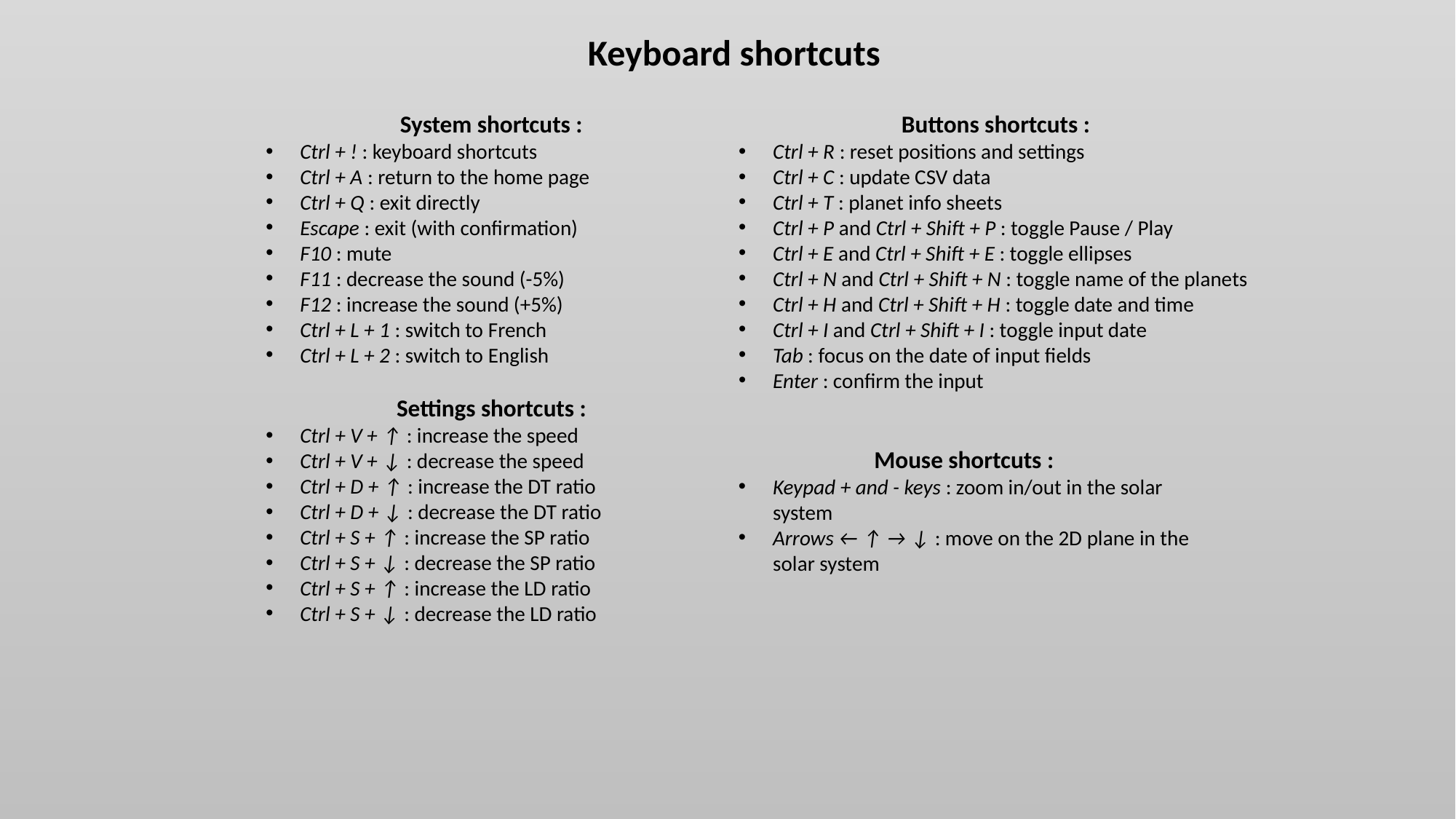

Keyboard shortcuts
System shortcuts :
Ctrl + ! : keyboard shortcuts
Ctrl + A : return to the home page
Ctrl + Q : exit directly
Escape : exit (with confirmation)
F10 : mute
F11 : decrease the sound (-5%)
F12 : increase the sound (+5%)
Ctrl + L + 1 : switch to French
Ctrl + L + 2 : switch to English
Buttons shortcuts :
Ctrl + R : reset positions and settings
Ctrl + C : update CSV data
Ctrl + T : planet info sheets
Ctrl + P and Ctrl + Shift + P : toggle Pause / Play
Ctrl + E and Ctrl + Shift + E : toggle ellipses
Ctrl + N and Ctrl + Shift + N : toggle name of the planets
Ctrl + H and Ctrl + Shift + H : toggle date and time
Ctrl + I and Ctrl + Shift + I : toggle input date
Tab : focus on the date of input fields
Enter : confirm the input
Settings shortcuts :
Ctrl + V + ↑ : increase the speed
Ctrl + V + ↓ : decrease the speed
Ctrl + D + ↑ : increase the DT ratio
Ctrl + D + ↓ : decrease the DT ratio
Ctrl + S + ↑ : increase the SP ratio
Ctrl + S + ↓ : decrease the SP ratio
Ctrl + S + ↑ : increase the LD ratio
Ctrl + S + ↓ : decrease the LD ratio
Mouse shortcuts :
Keypad + and - keys : zoom in/out in the solar system
Arrows ← ↑ → ↓ : move on the 2D plane in the solar system